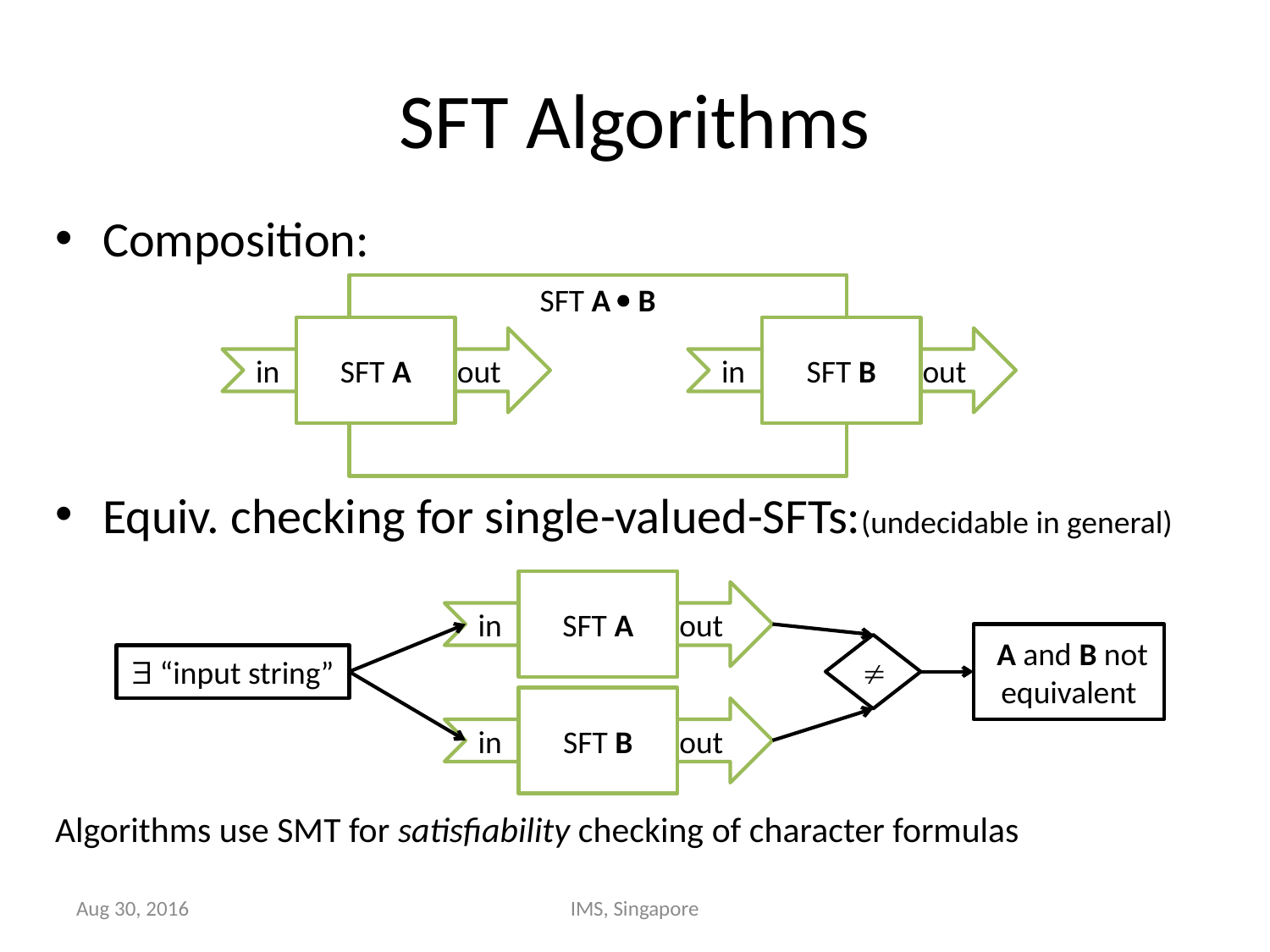

# SFT Algorithms
Composition:

Equiv. checking for single-valued-SFTs:(undecidable in general)

Algorithms use SMT for satisfiability checking of character formulas
SFT A • B

SFT A
in
out
SFT B
in
out
SFT A
in
out
∃ “input string”
 A and B not equivalent
≠
SFT B
in
out
Aug 30, 2016
IMS, Singapore
82